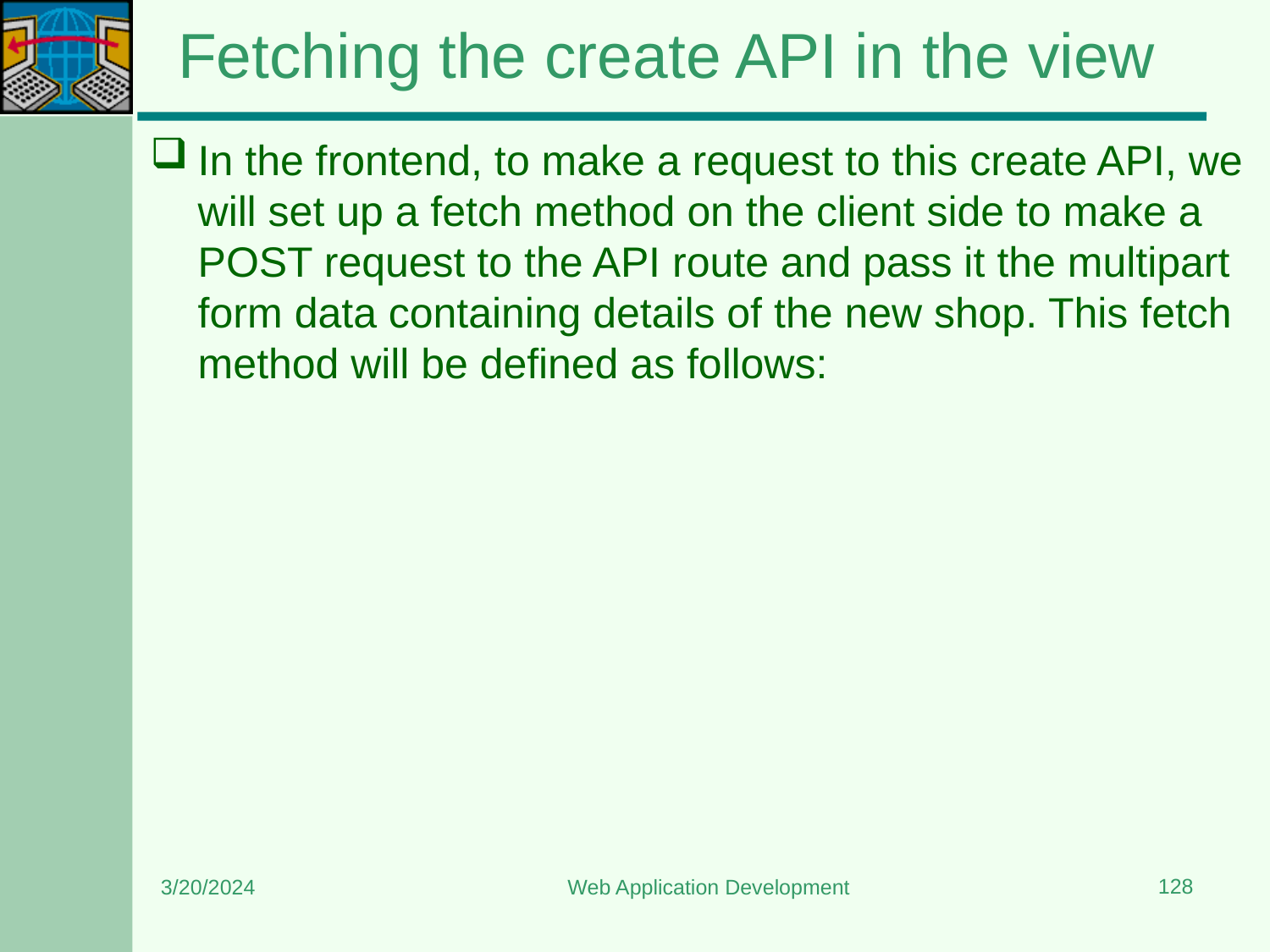

# Fetching the create API in the view
In the frontend, to make a request to this create API, we will set up a fetch method on the client side to make a POST request to the API route and pass it the multipart form data containing details of the new shop. This fetch method will be defined as follows:

128
3/20/2024
Web Application Development